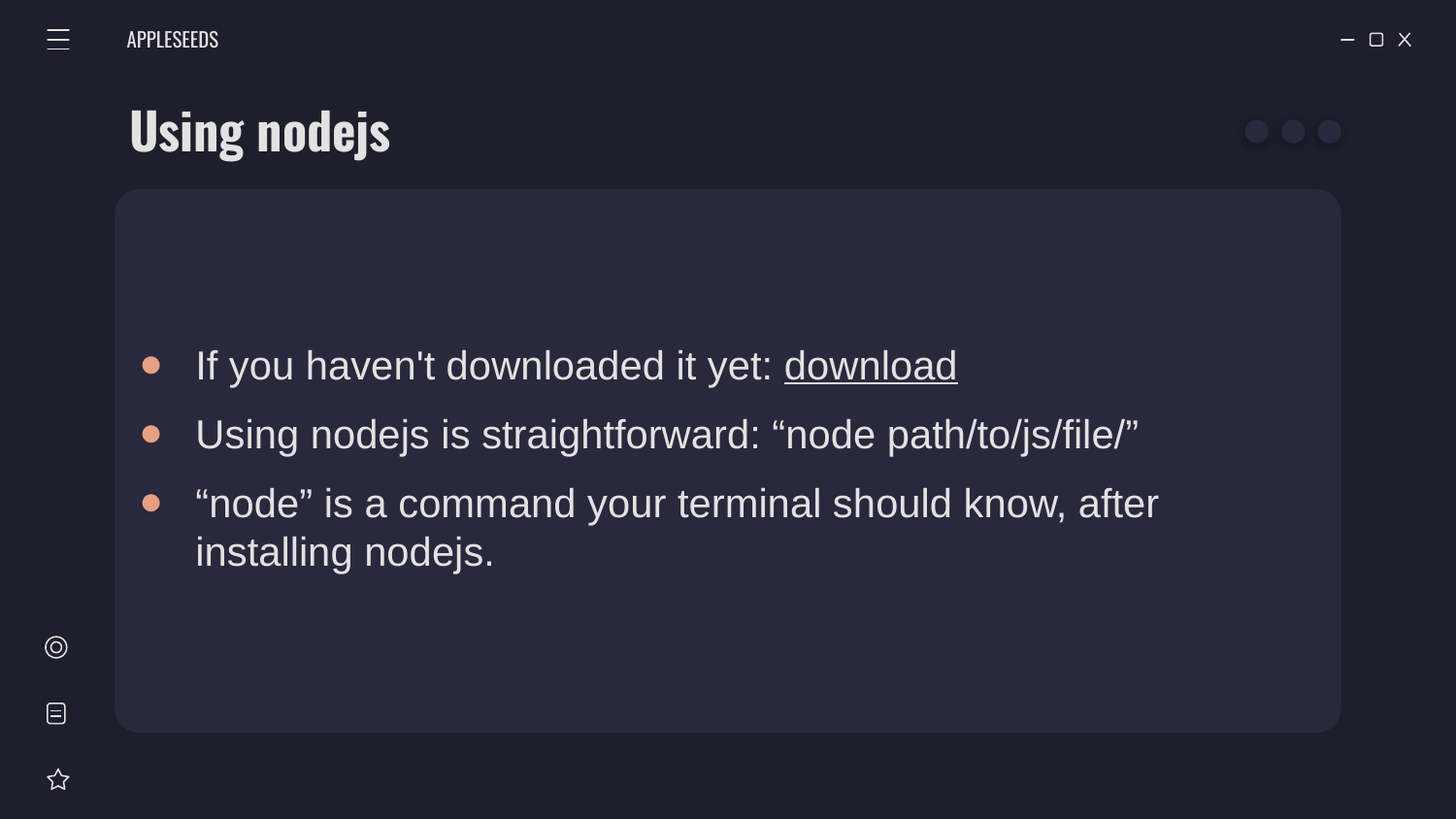

APPLESEEDS

# Using nodejs

If you haven't downloaded it yet: download
Using nodejs is straightforward: “node path/to/js/file/”
“node” is a command your terminal should know, after installing nodejs.